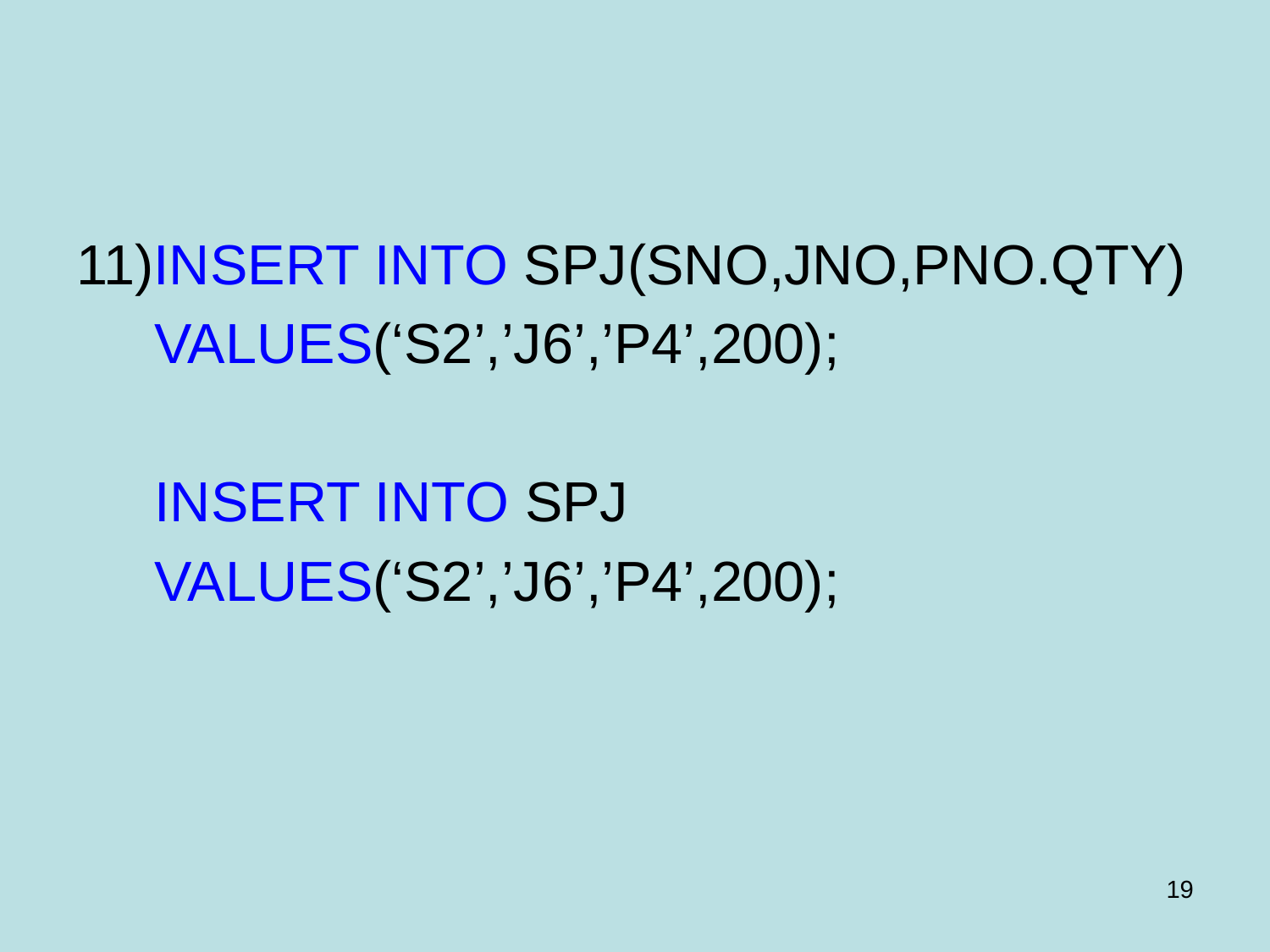

#
11)INSERT INTO SPJ(SNO,JNO,PNO.QTY)
     VALUES(‘S2’,’J6’,’P4’,200);

     INSERT INTO SPJ
     VALUES(‘S2’,’J6’,’P4’,200);
19